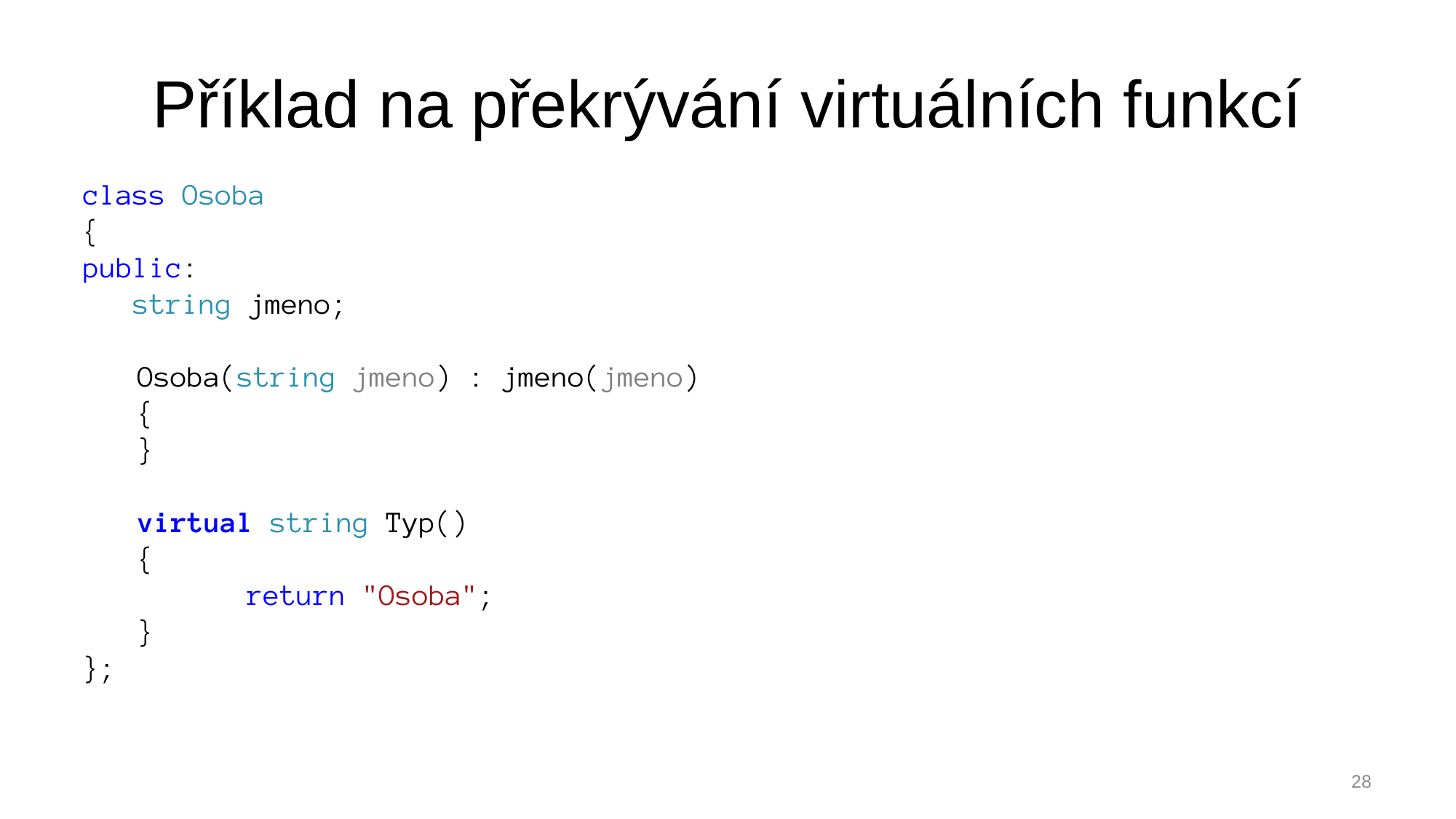

# Příklad na překrývání virtuálních funkcí
class Osoba
{
public:
   string jmeno;

Osoba(string jmeno) : jmeno(jmeno)
{
}

virtual string Typ()
{
	return "Osoba";
}
};

28